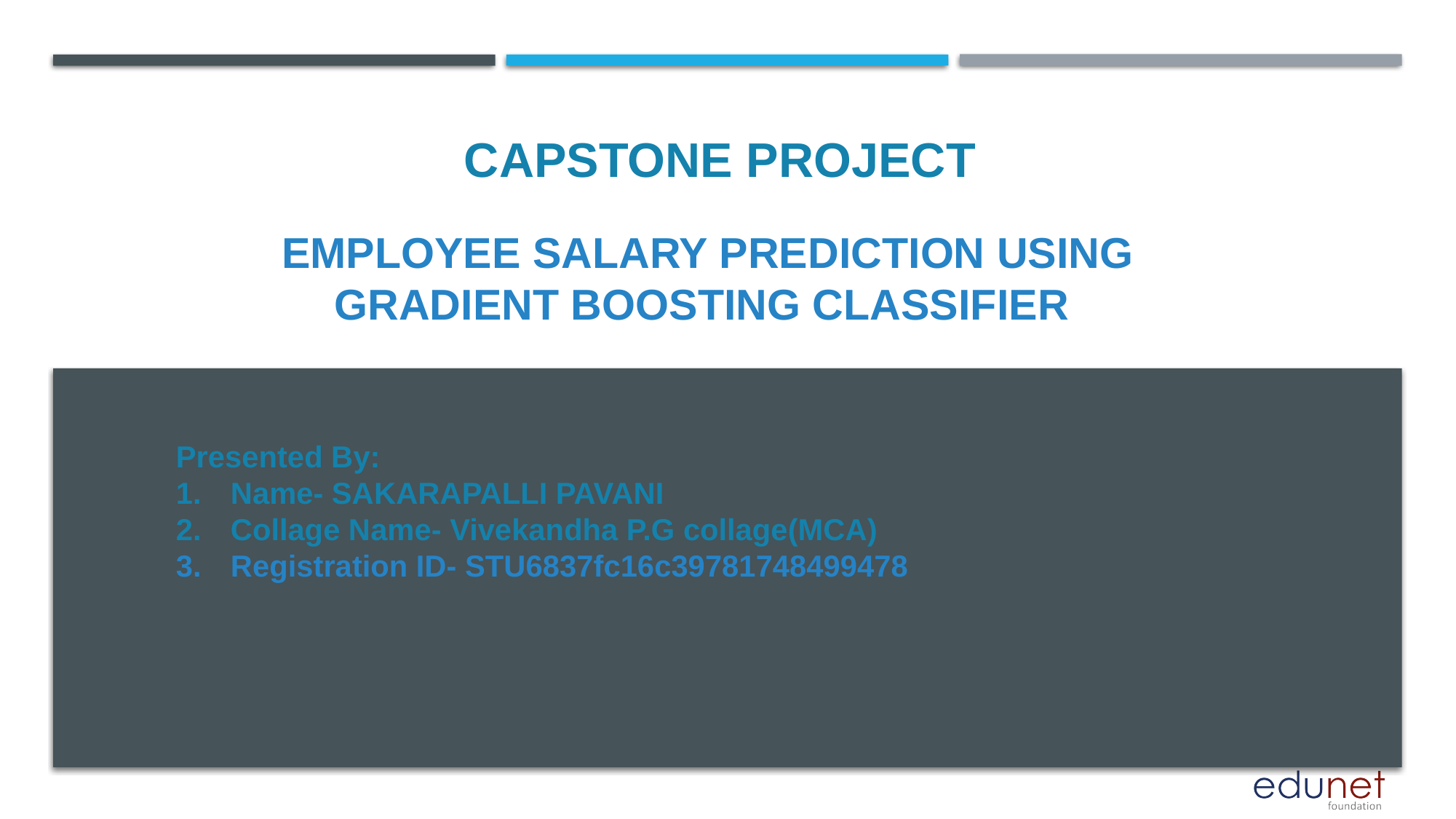

CAPSTONE PROJECT
# Employee Salary Prediction using Gradient Boosting Classifier
Presented By:
Name- SAKARAPALLI PAVANI
Collage Name- Vivekandha P.G collage(MCA)
Registration ID- STU6837fc16c39781748499478